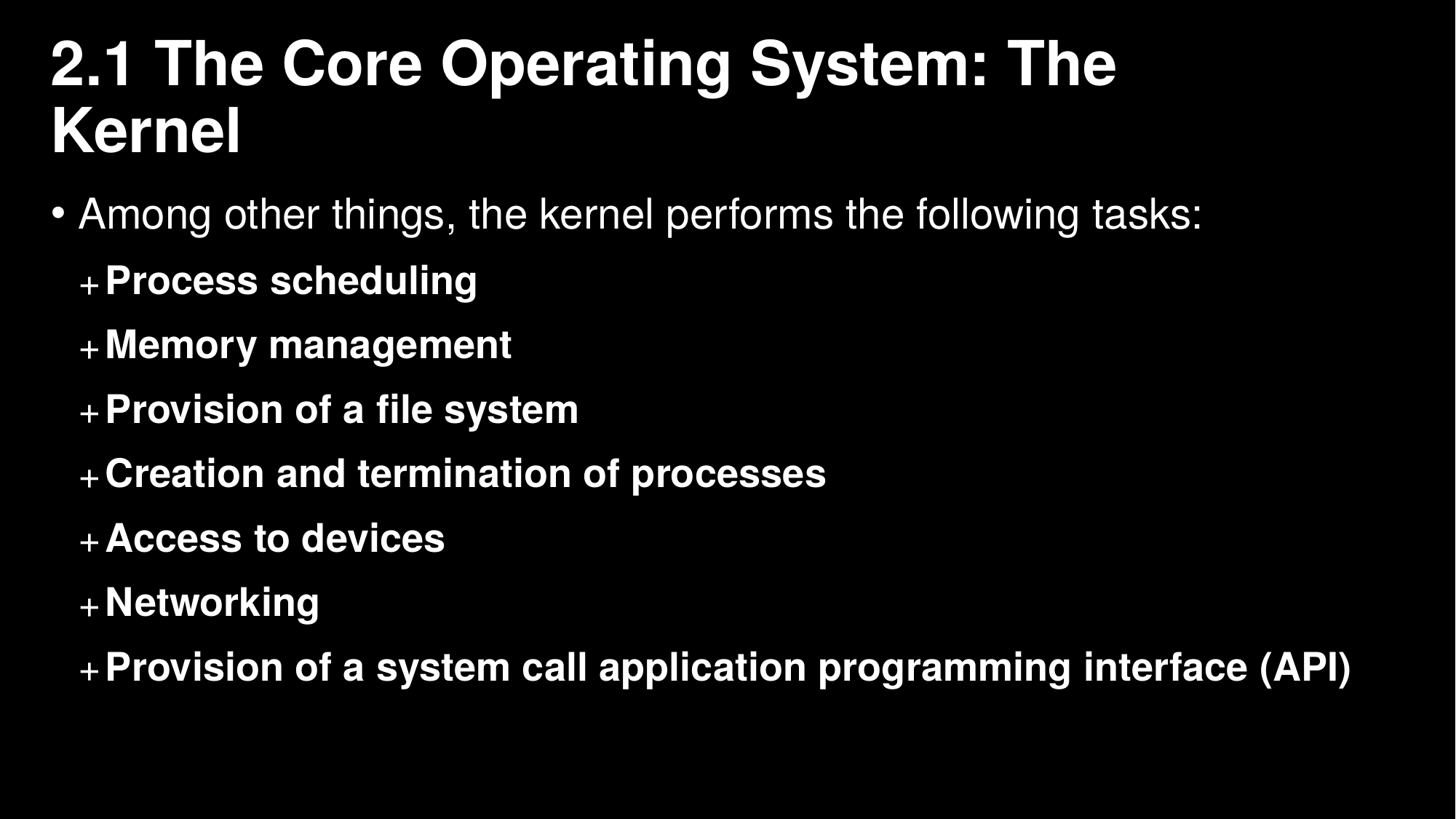

# 2.1 The Core Operating System: The Kernel
Among other things, the kernel performs the following tasks:
Process scheduling
Memory management
Provision of a file system
Creation and termination of processes
Access to devices
Networking
Provision of a system call application programming interface (API)